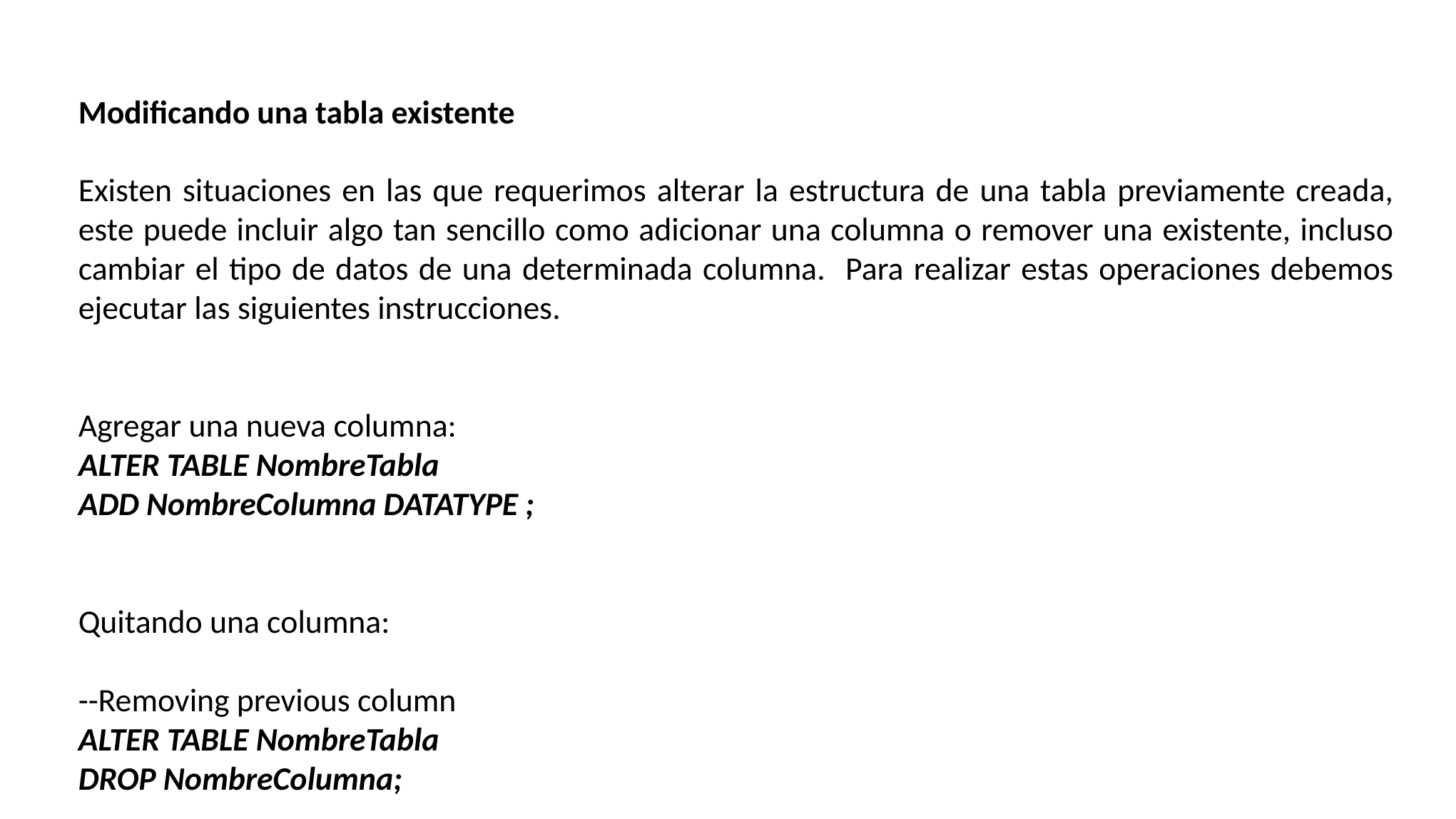

Modificando una tabla existente

Existen situaciones en las que requerimos alterar la estructura de una tabla previamente creada, este puede incluir algo tan sencillo como adicionar una columna o remover una existente, incluso cambiar el tipo de datos de una determinada columna.  Para realizar estas operaciones debemos ejecutar las siguientes instrucciones.

Agregar una nueva columna:
ALTER TABLE NombreTabla
ADD NombreColumna DATATYPE ;

Quitando una columna:

--Removing previous column
ALTER TABLE NombreTabla
DROP NombreColumna;